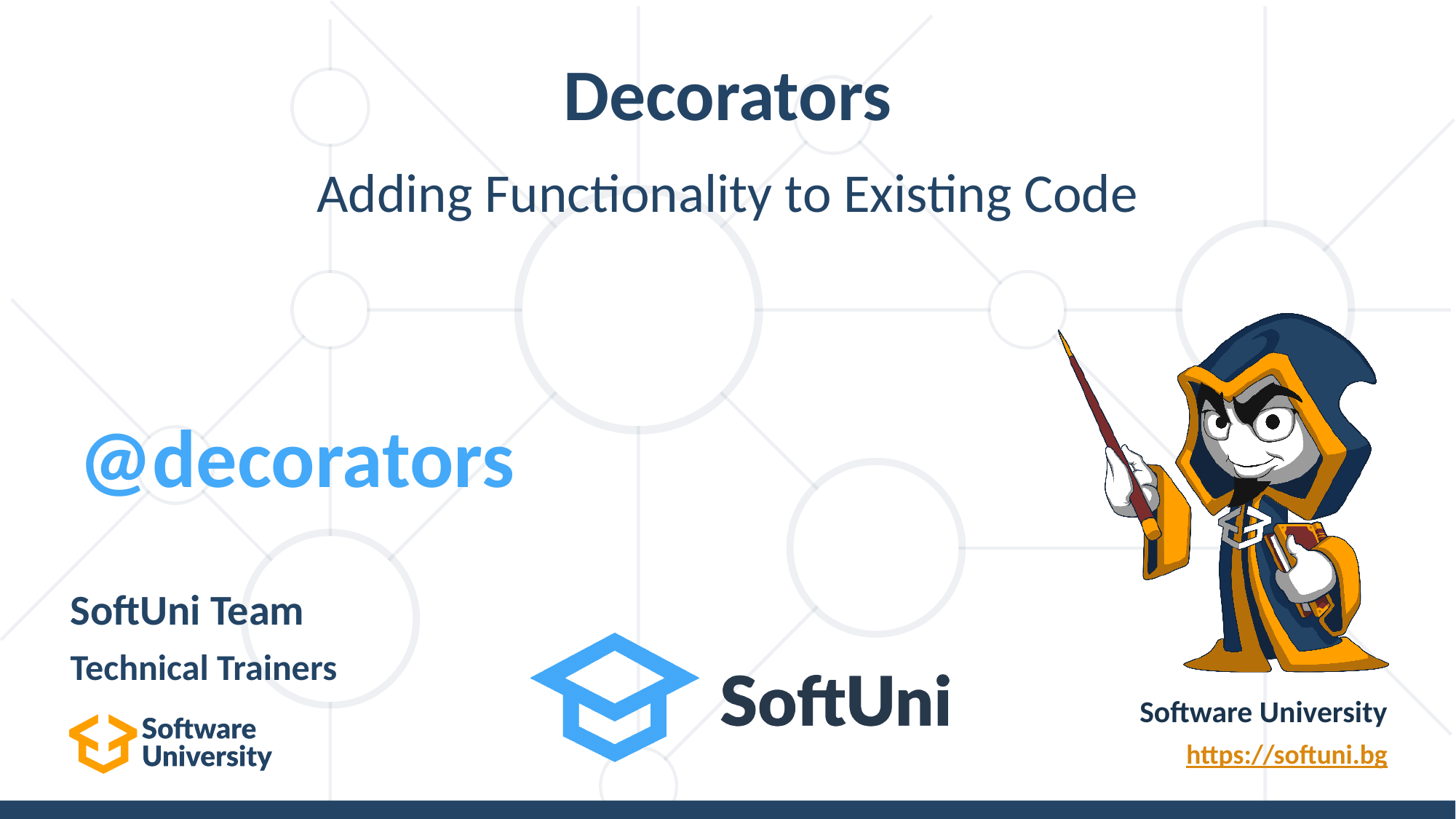

# Decorators
Adding Functionality to Existing Code
@decorators
SoftUni Team
Technical Trainers
Software University
https://softuni.bg